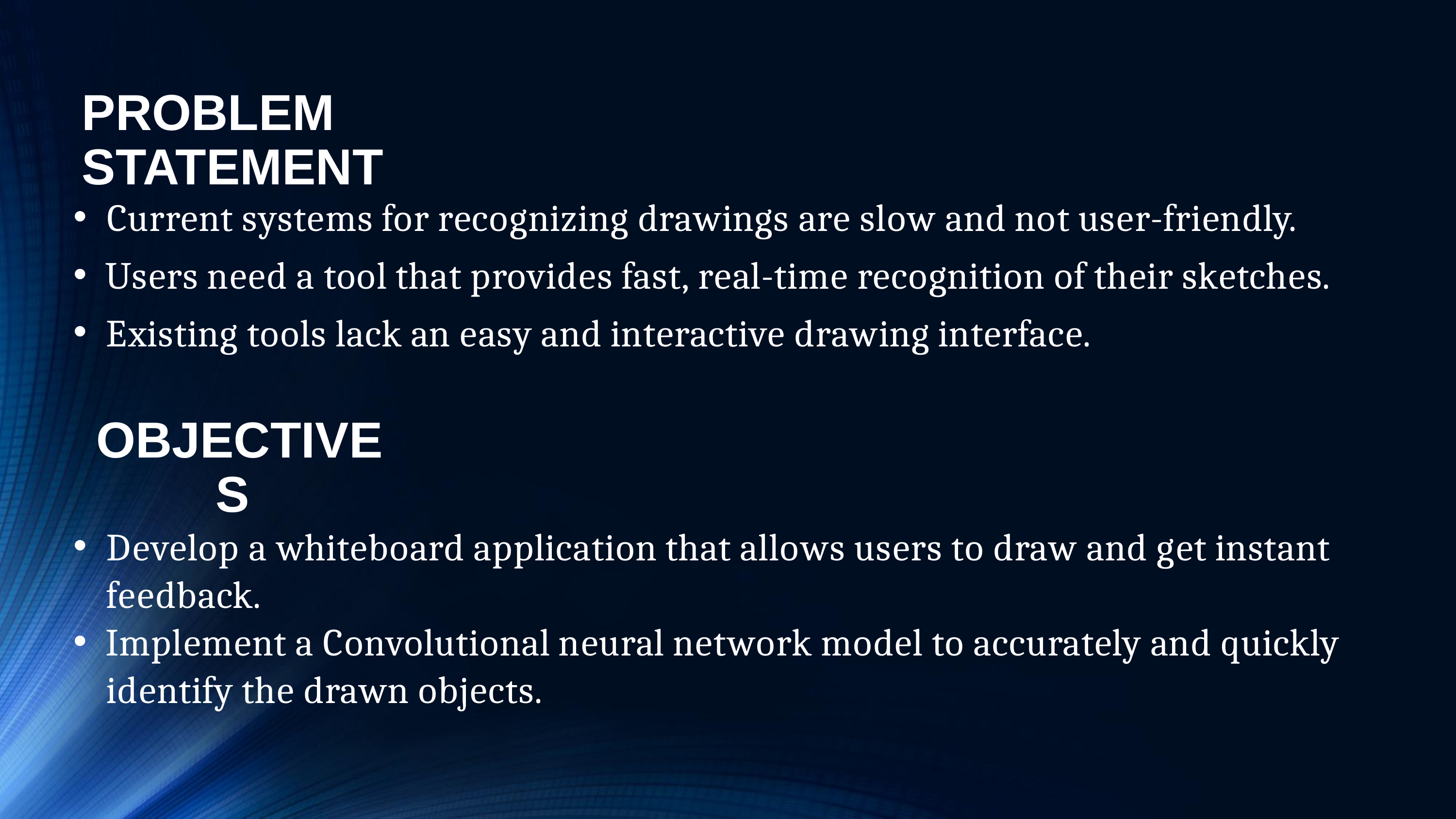

PROBLEM STATEMENT
Current systems for recognizing drawings are slow and not user-friendly.
Users need a tool that provides fast, real-time recognition of their sketches.
Existing tools lack an easy and interactive drawing interface.

OBJECTIVES
Develop a whiteboard application that allows users to draw and get instant feedback.
Implement a Convolutional neural network model to accurately and quickly identify the drawn objects.